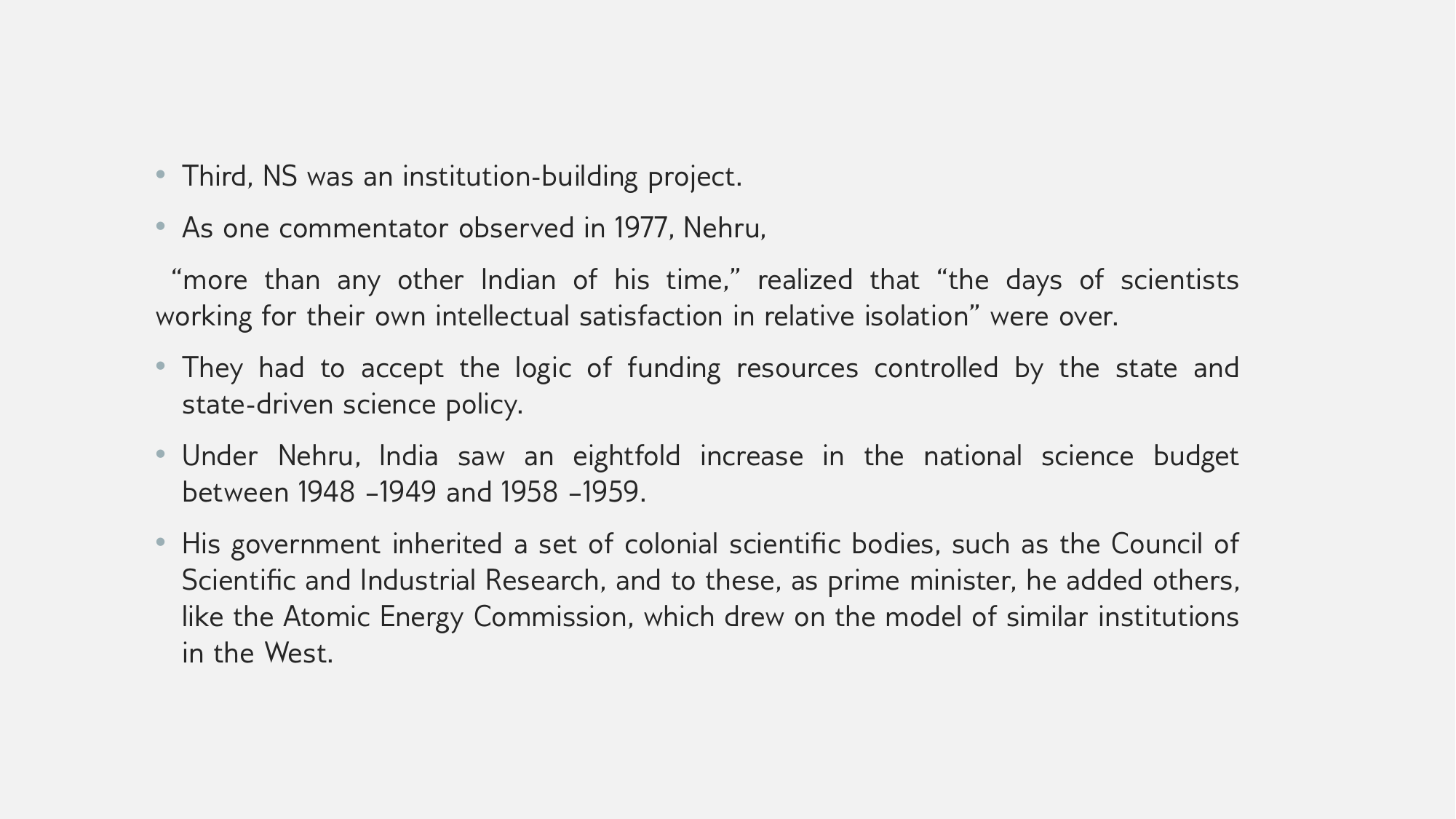

Third, NS was an institution-building project.
As one commentator observed in 1977, Nehru,
 “more than any other Indian of his time,” realized that “the days of scientists working for their own intellectual satisfaction in relative isolation” were over.
They had to accept the logic of funding resources controlled by the state and state-driven science policy.
Under Nehru, India saw an eightfold increase in the national science budget between 1948 –1949 and 1958 –1959.
His government inherited a set of colonial scientific bodies, such as the Council of Scientific and Industrial Research, and to these, as prime minister, he added others, like the Atomic Energy Commission, which drew on the model of similar institutions in the West.